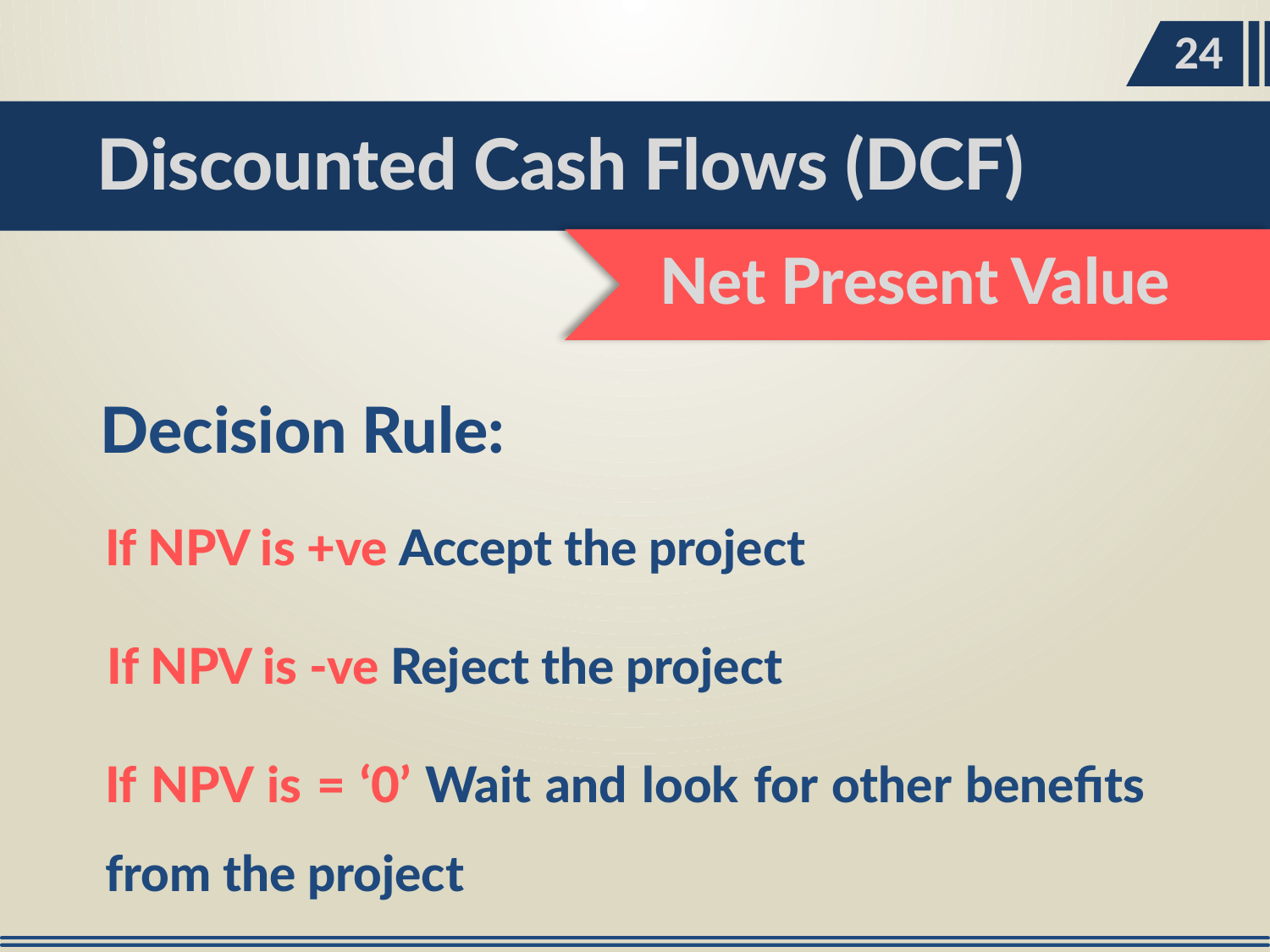

24
Discounted Cash Flows (DCF)

Net Present Value
Decision Rule:
If NPV is +ve Accept the project
If NPV is -ve Reject the project
If NPV is = ‘0’ Wait and look for other benefits from the project